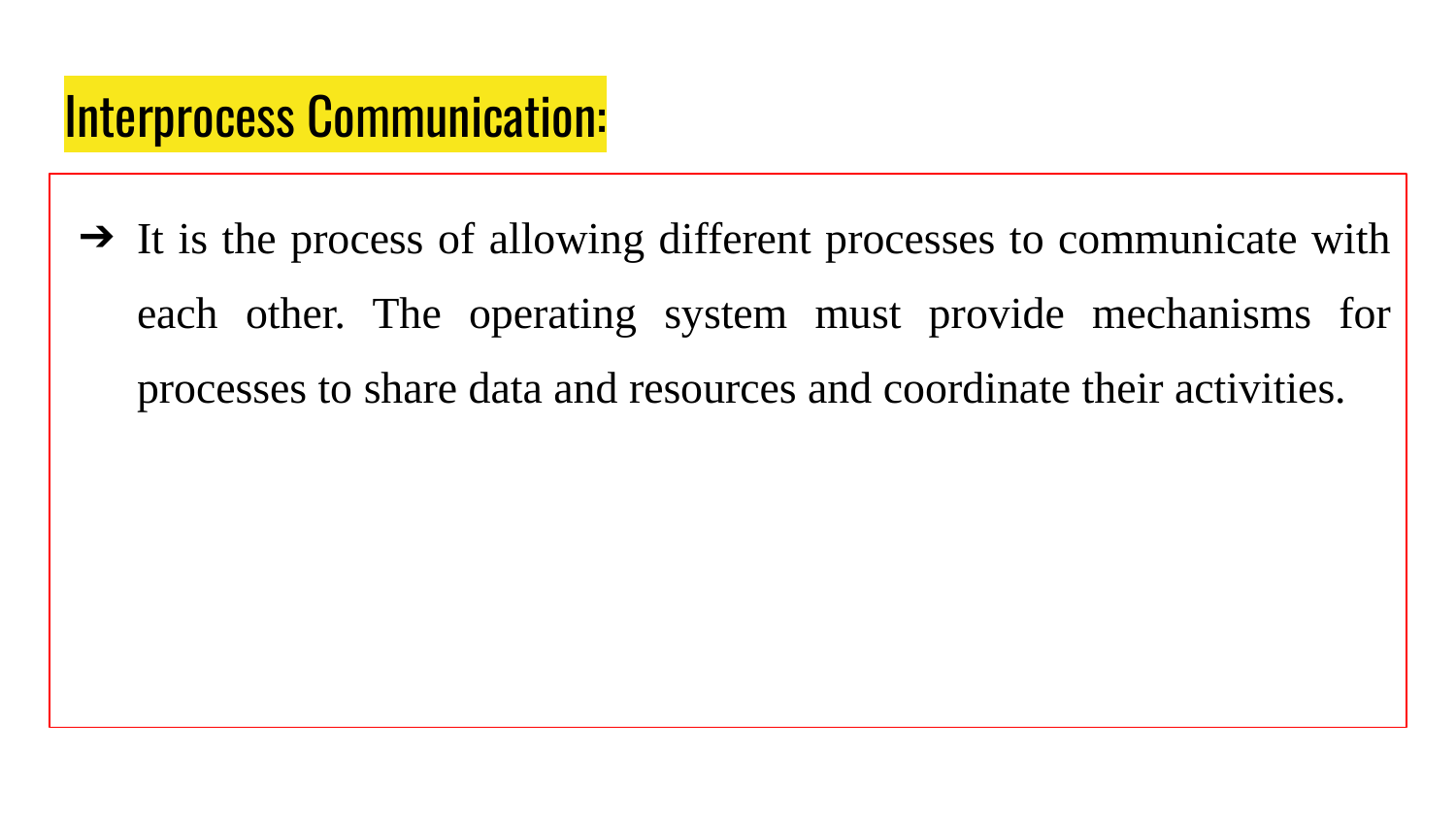

Interprocess Communication:
It is the process of allowing different processes to communicate with each other. The operating system must provide mechanisms for processes to share data and resources and coordinate their activities.